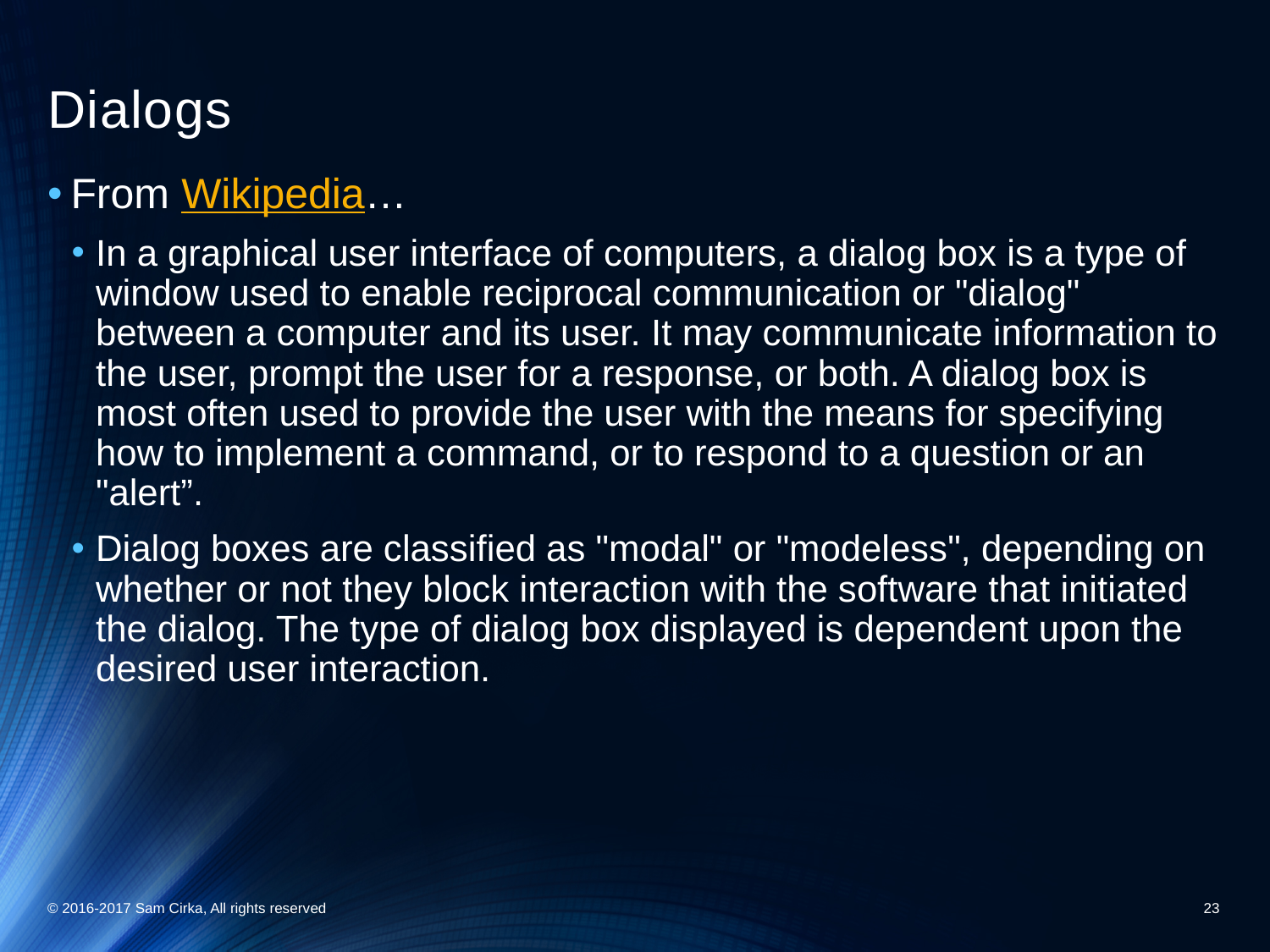

# Dialogs
From Wikipedia…
In a graphical user interface of computers, a dialog box is a type of window used to enable reciprocal communication or "dialog" between a computer and its user. It may communicate information to the user, prompt the user for a response, or both. A dialog box is most often used to provide the user with the means for specifying how to implement a command, or to respond to a question or an "alert”.
Dialog boxes are classified as "modal" or "modeless", depending on whether or not they block interaction with the software that initiated the dialog. The type of dialog box displayed is dependent upon the desired user interaction.

© 2016-2017 Sam Cirka, All rights reserved
23